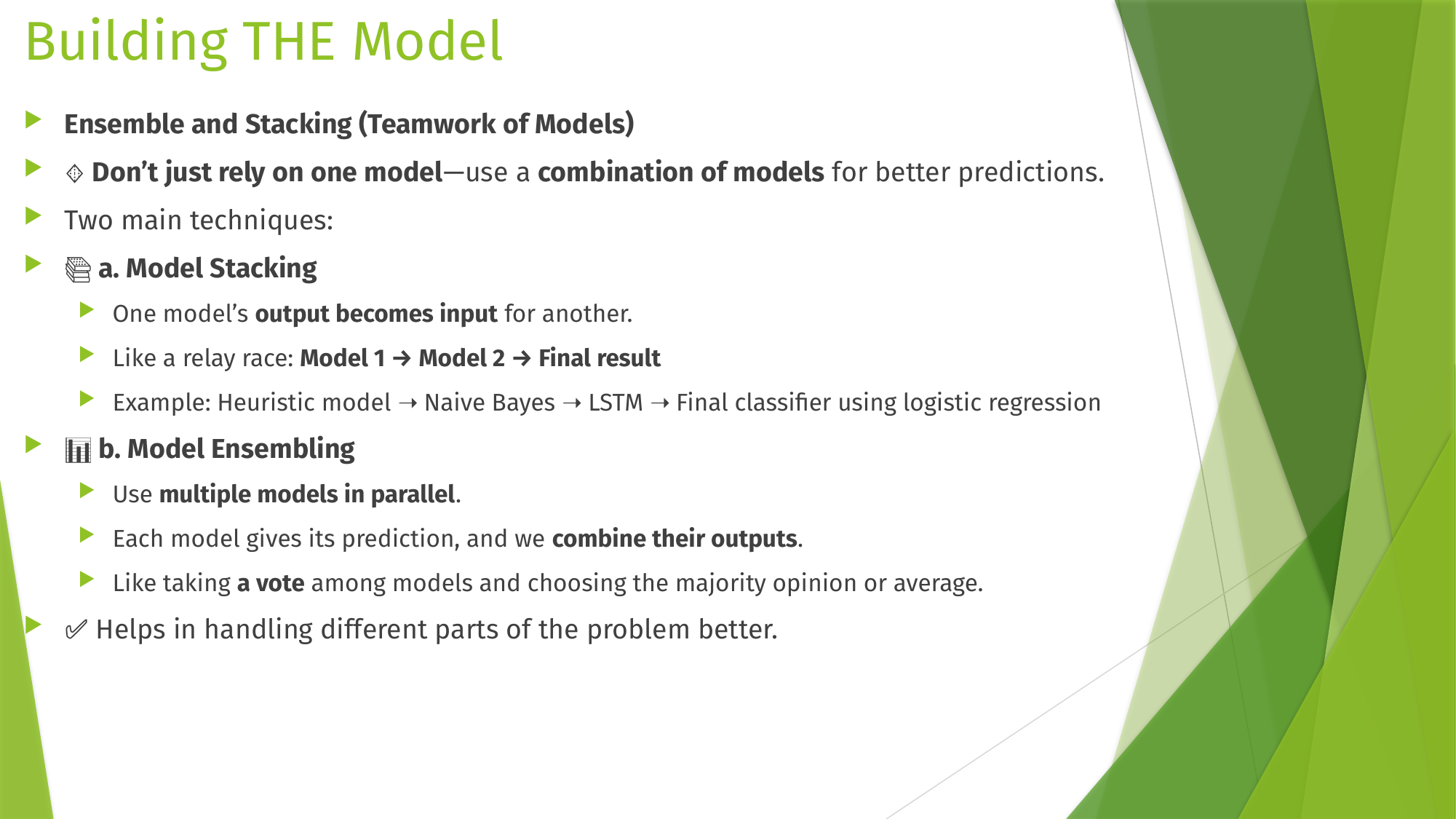

# Building THE Model
Ensemble and Stacking (Teamwork of Models)
🔸 Don’t just rely on one model—use a combination of models for better predictions.
Two main techniques:
📚 a. Model Stacking
One model’s output becomes input for another.
Like a relay race: Model 1 → Model 2 → Final result
Example: Heuristic model ➝ Naive Bayes ➝ LSTM ➝ Final classifier using logistic regression
📊 b. Model Ensembling
Use multiple models in parallel.
Each model gives its prediction, and we combine their outputs.
Like taking a vote among models and choosing the majority opinion or average.
✅ Helps in handling different parts of the problem better.